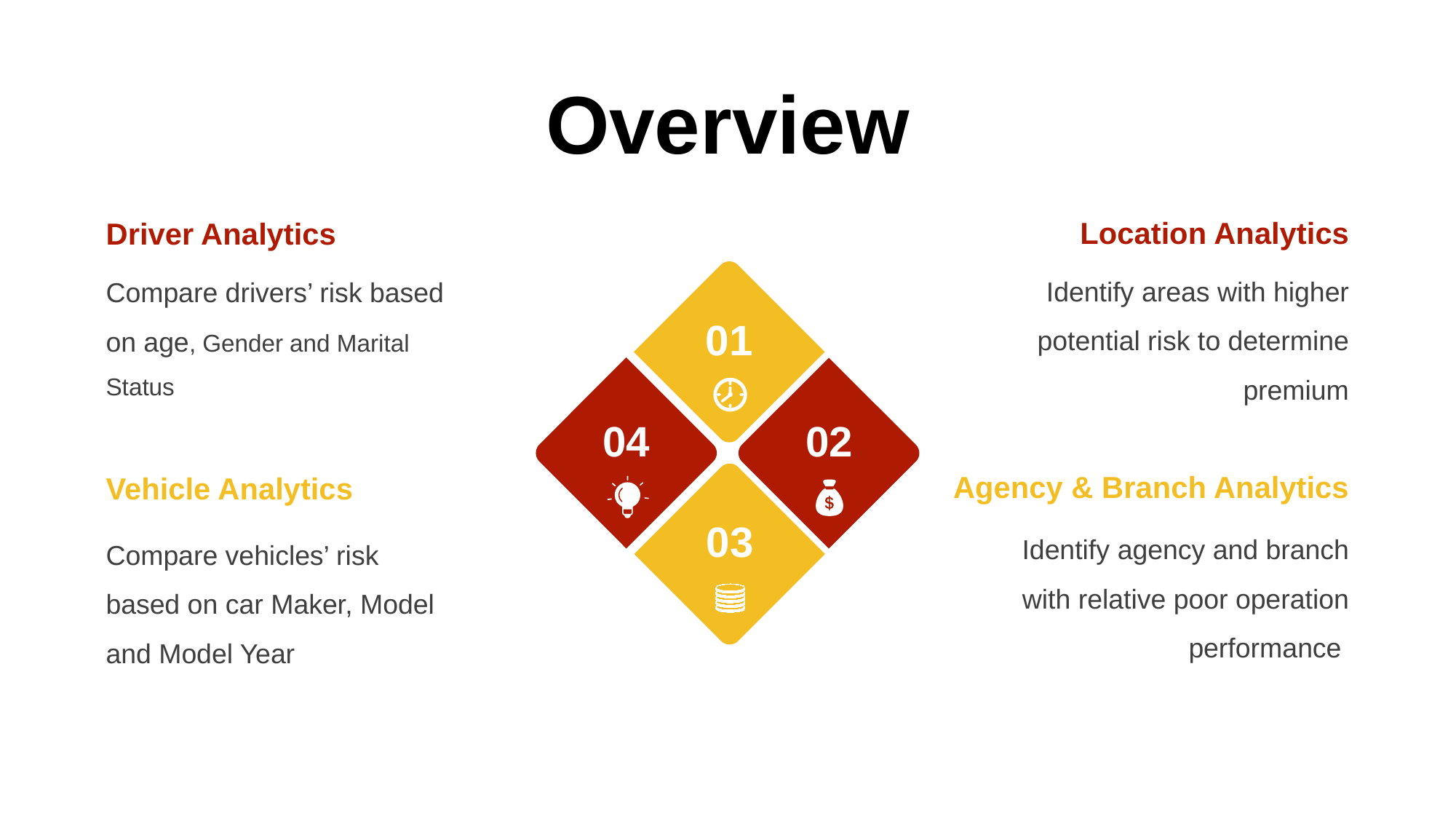

Overview
Location Analytics
Driver Analytics
Identify areas with higher potential risk to determine premium
Compare drivers’ risk based on age, Gender and Marital Status

01

04

02

03

Agency & Branch Analytics
Vehicle Analytics
Identify agency and branch with relative poor operation performance
Compare vehicles’ risk based on car Maker, Model and Model Year